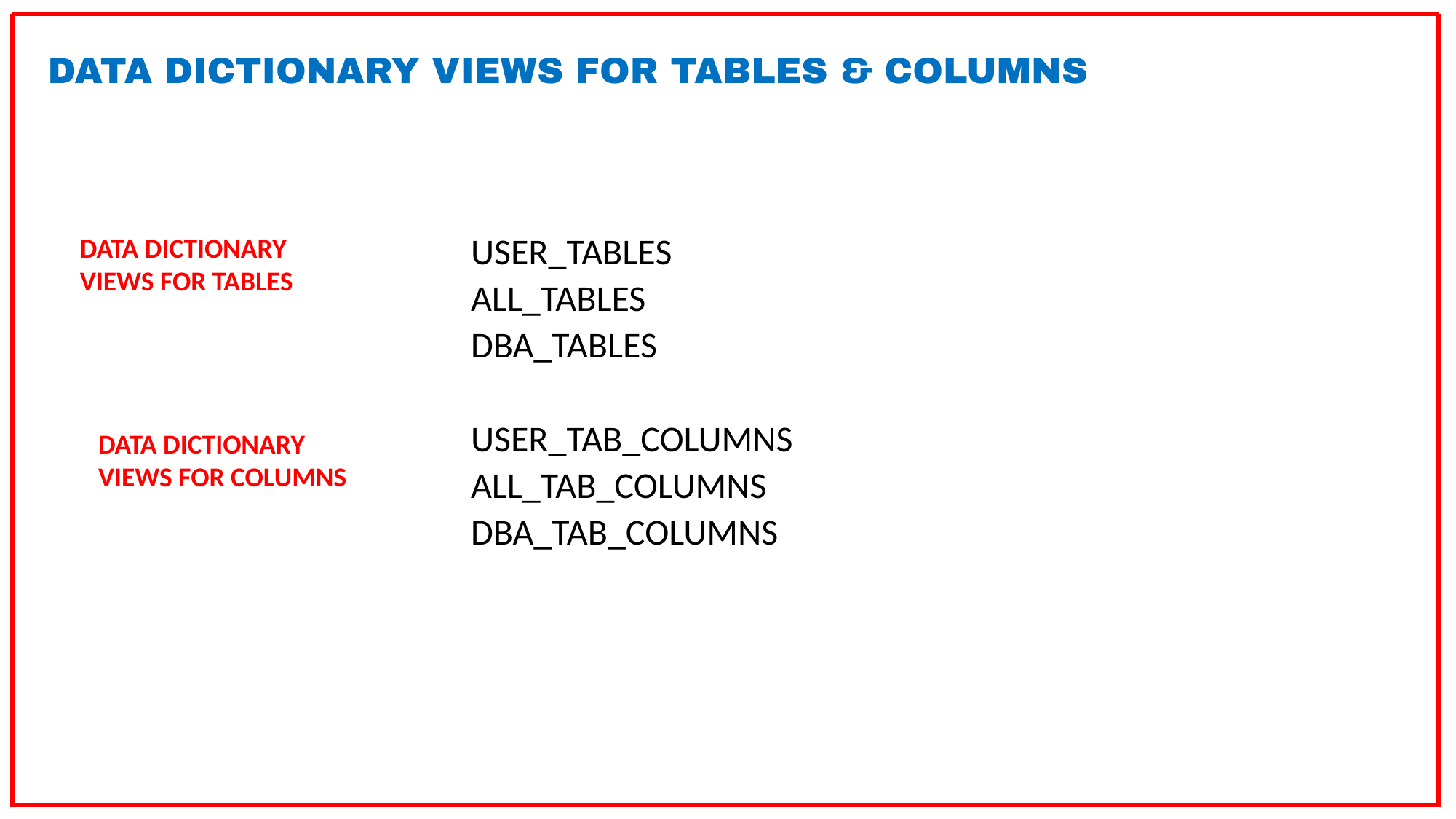

DATA DICTIONARY VIEWS FOR TABLES & COLUMNS
USER_TABLES
ALL_TABLES
DBA_TABLES

USER_TAB_COLUMNS
ALL_TAB_COLUMNS
DBA_TAB_COLUMNS
DATA DICTIONARY
VIEWS FOR TABLES

DATA DICTIONARY
VIEWS FOR COLUMNS